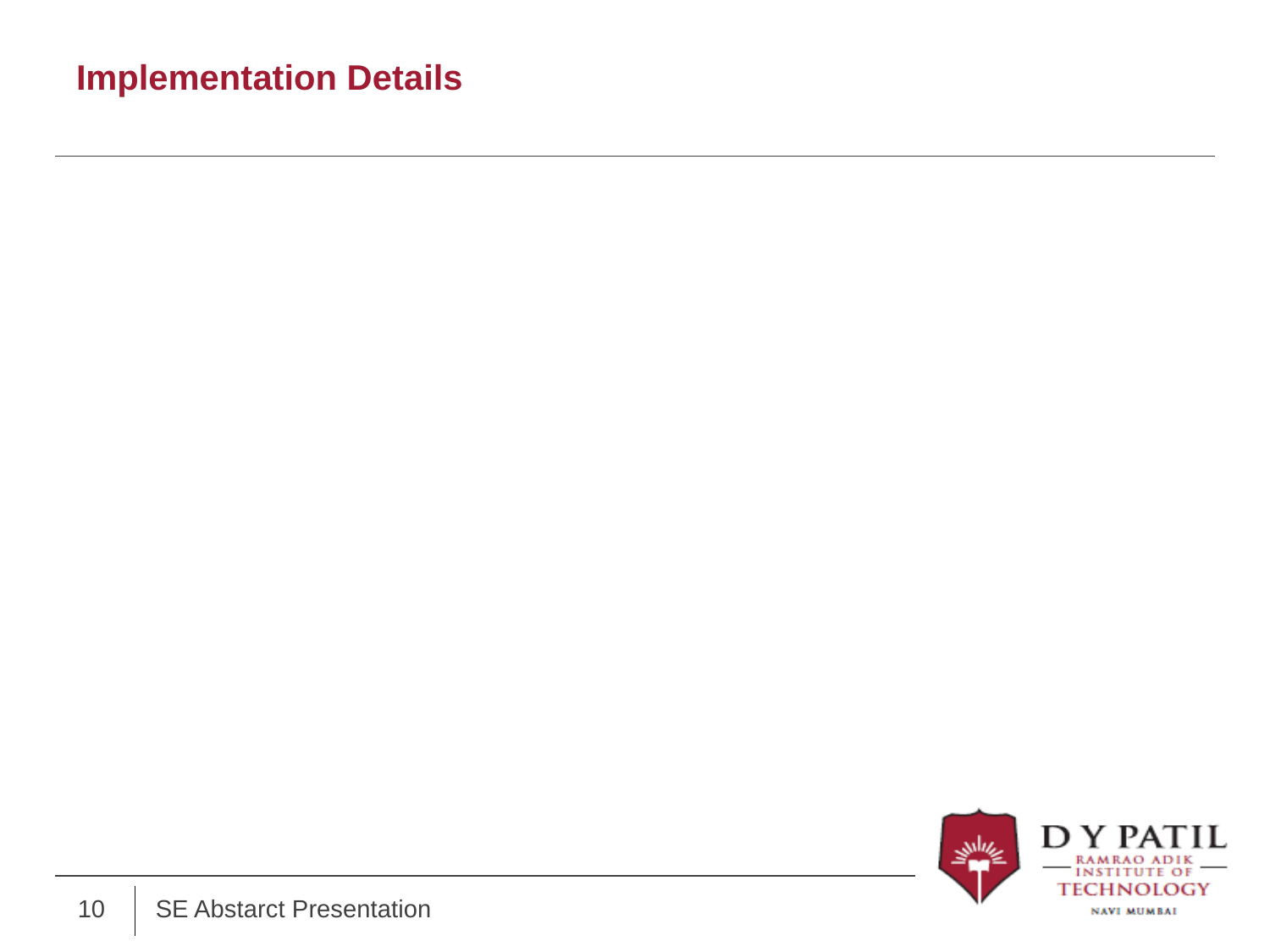

# Implementation Details

10
SE Abstarct Presentation